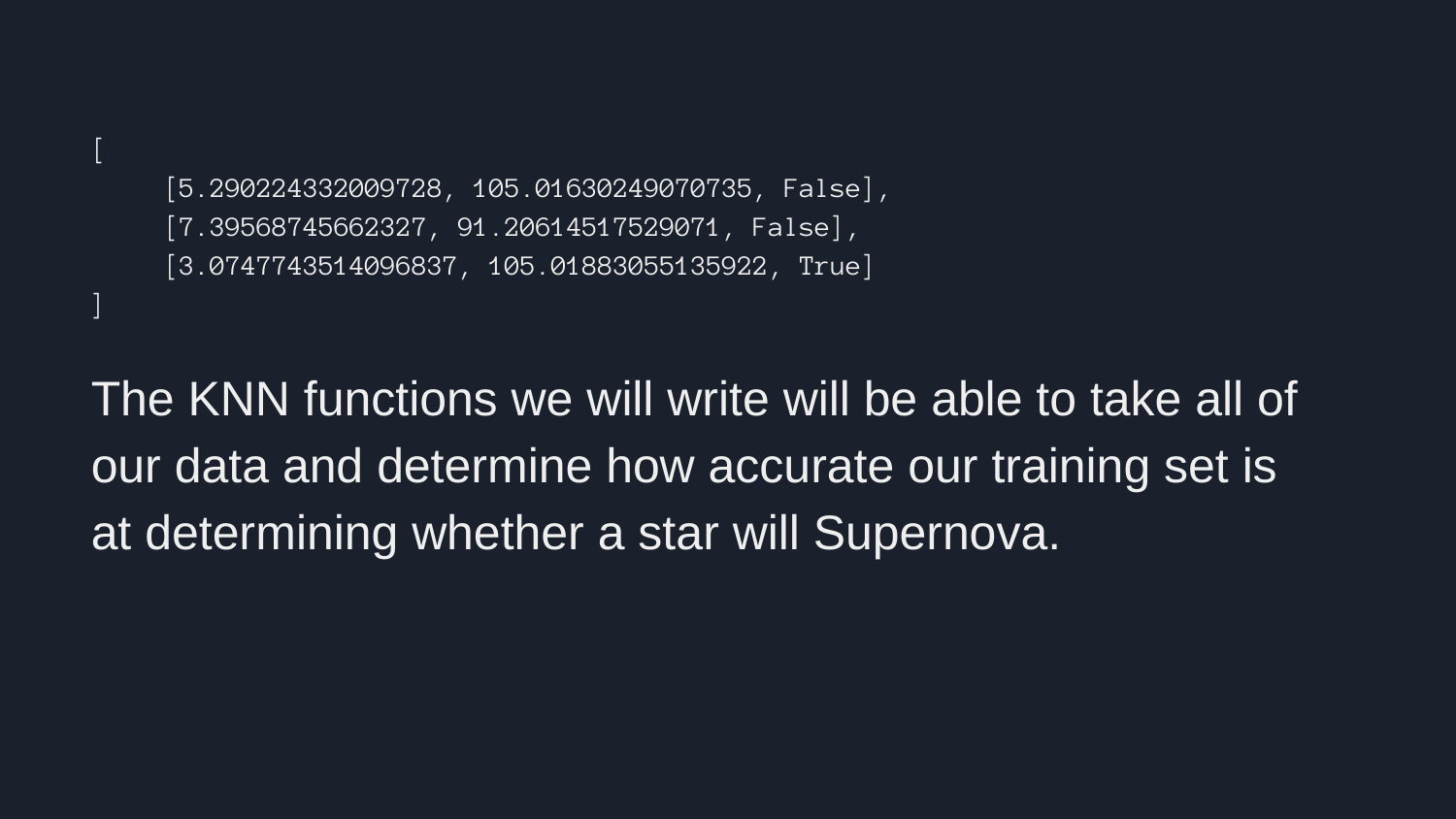

[
[5.290224332009728, 105.01630249070735, False],
[7.39568745662327, 91.20614517529071, False],
[3.0747743514096837, 105.01883055135922, True]
]

The KNN functions we will write will be able to take all of our data and determine how accurate our training set is at determining whether a star will Supernova.